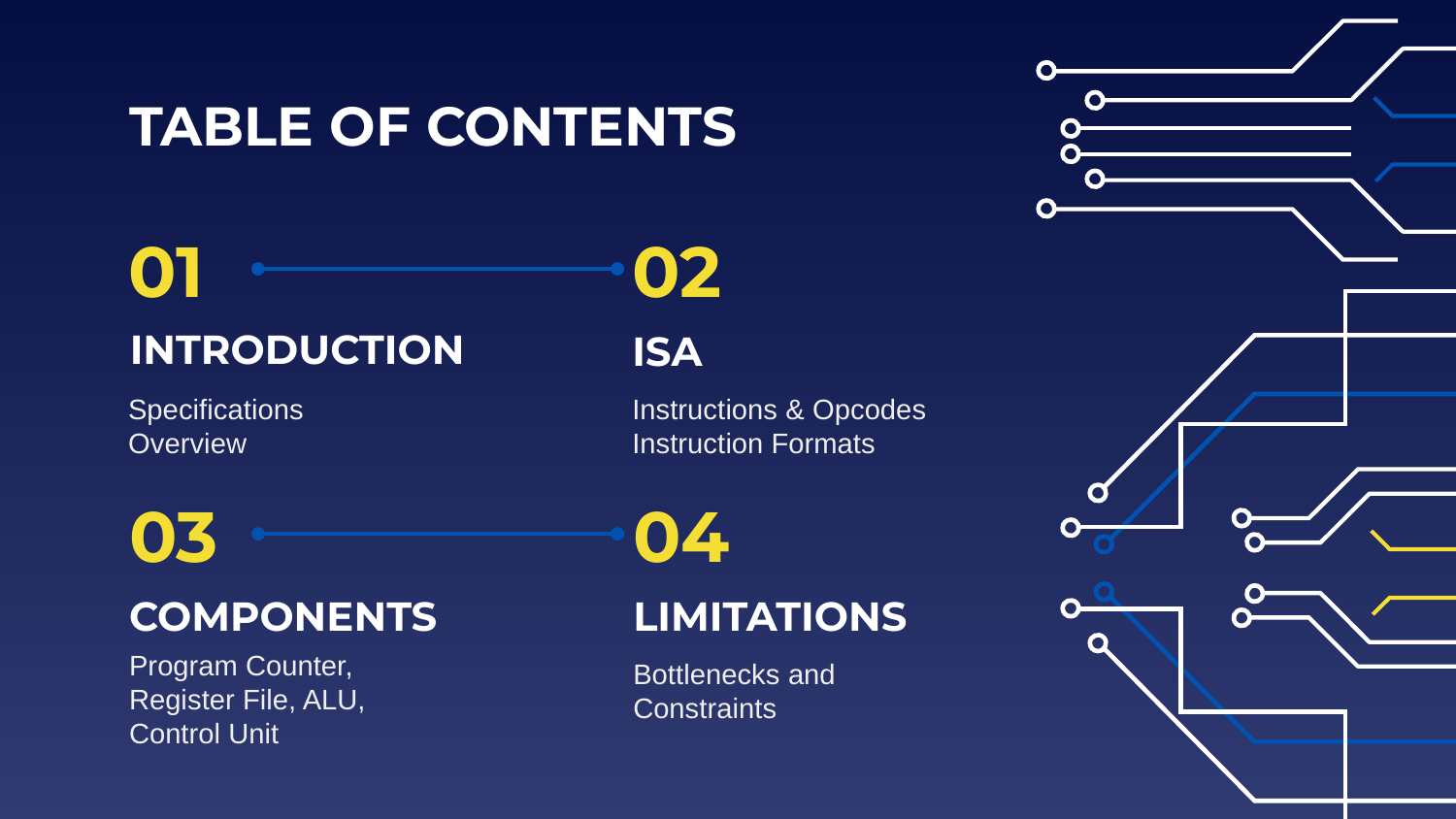

TABLE OF CONTENTS
01
02

# INTRODUCTION
ISA
Specifications
Overview
Instructions & Opcodes
Instruction Formats
03
04
COMPONENTS
LIMITATIONS
Bottlenecks and
Constraints
Program Counter,
Register File, ALU,
Control Unit